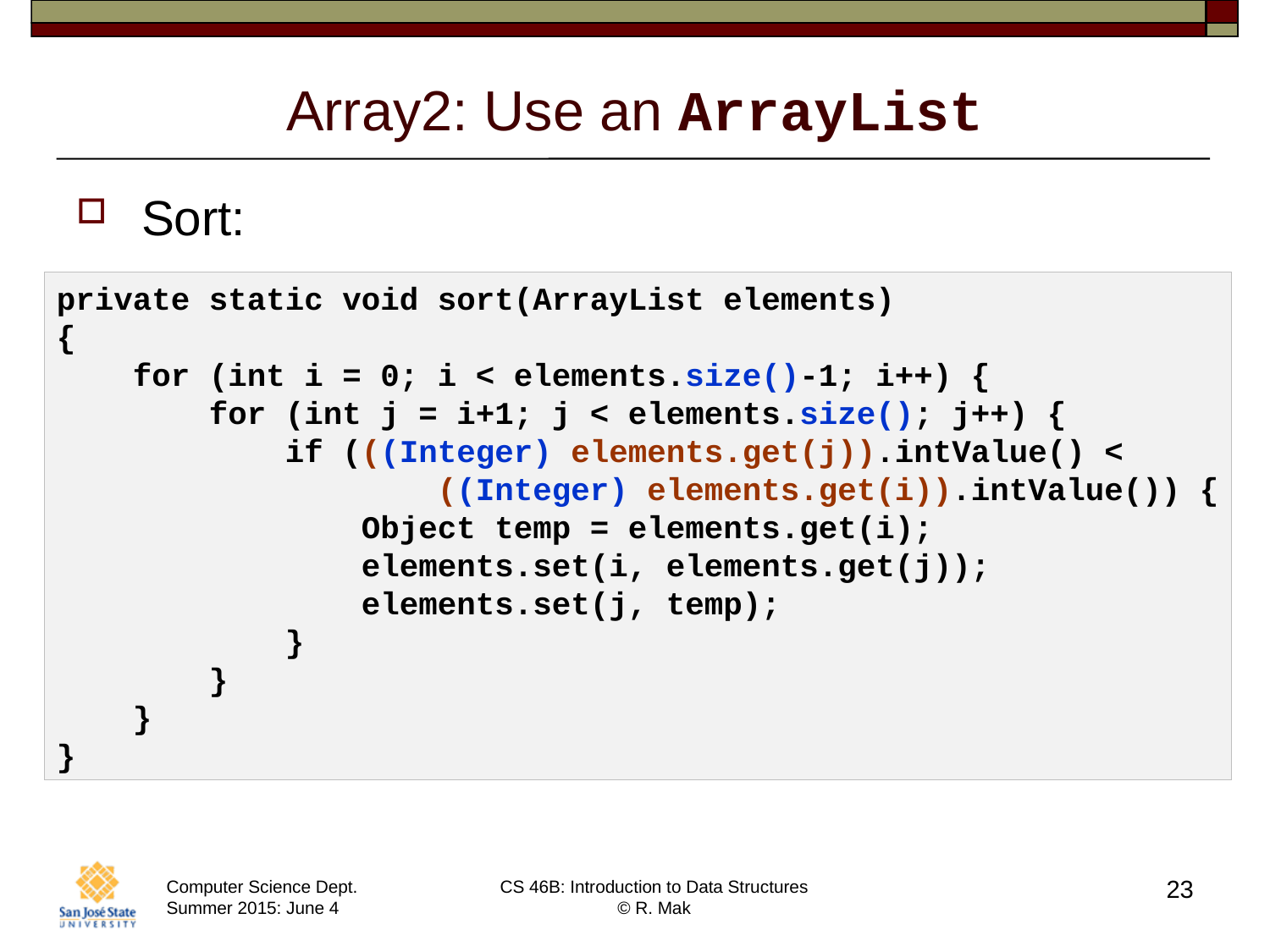

# Array2: Use an ArrayList
Sort:
private static void sort(ArrayList elements)
{
    for (int i = 0; i < elements.size()-1; i++) {
        for (int j = i+1; j < elements.size(); j++) {
            if (((Integer) elements.get(j)).intValue() <
                    ((Integer) elements.get(i)).intValue()) {
                Object temp = elements.get(i);
                elements.set(i, elements.get(j));
                elements.set(j, temp);
            }
        }
    }
}
23